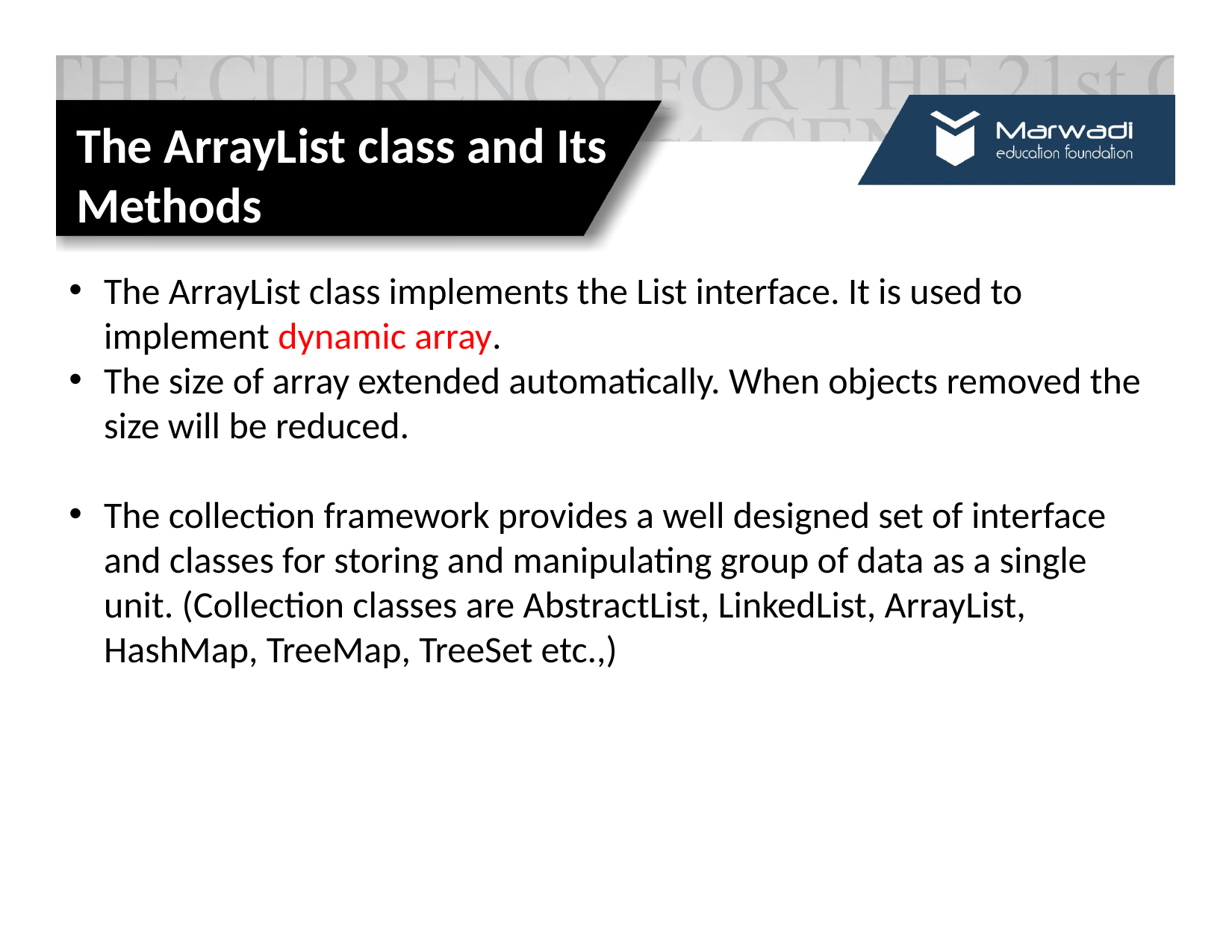

# The ArrayList class and Its Methods
The ArrayList class implements the List interface. It is used to implement dynamic array.
The size of array extended automatically. When objects removed the size will be reduced.

The collection framework provides a well designed set of interface and classes for storing and manipulating group of data as a single unit. (Collection classes are AbstractList, LinkedList, ArrayList, HashMap, TreeMap, TreeSet etc.,)